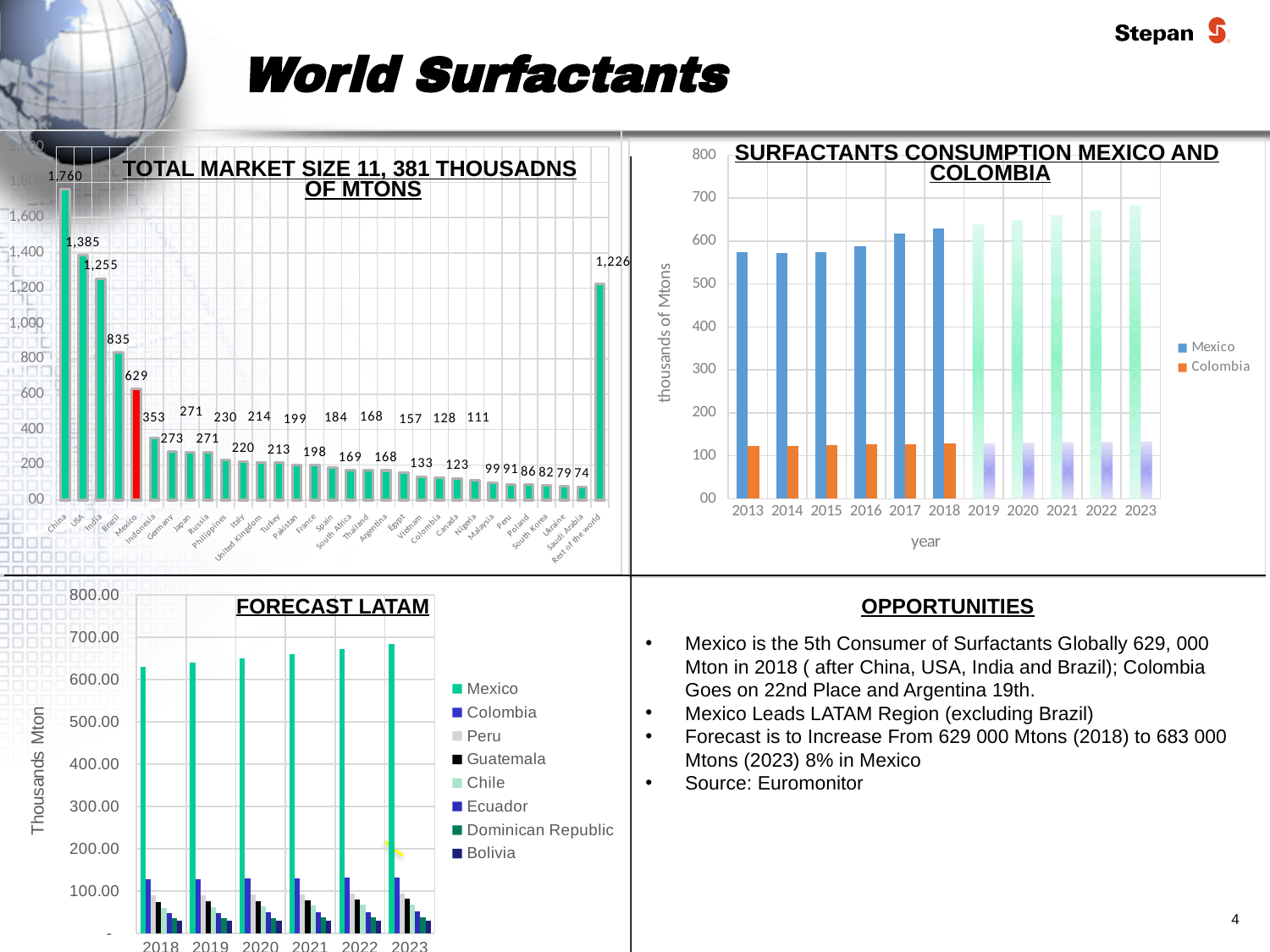

World Surfactants

### Chart

| Category | Surfactant Cleansers and Adjuvants |
|---|---|
| China | 1759.7 |
| USA | 1385.4 |
| India | 1254.5 |
| Brazil | 834.5 |
| Mexico | 629.4 |
| Indonesia | 352.7 |
| Germany | 273.2 |
| Japan | 270.9 |
| Russia | 270.5 |
| Philippines | 229.5 |
| Italy | 219.8 |
| United Kingdom | 213.7 |
| Turkey | 213.2 |
| Pakistan | 199.2 |
| France | 197.8 |
| Spain | 184.0 |
| South Africa | 169.0 |
| Thailand | 168.0 |
| Argentina | 167.5 |
| Egypt | 157.0 |
| Vietnam | 132.6 |
| Colombia | 128.0 |
| Canada | 123.1 |
| Nigeria | 111.4 |
| Malaysia | 98.8 |
| Peru | 90.6 |
| Poland | 86.4 |
| South Korea | 82.0 |
| Ukraine | 78.5 |
| Saudi Arabia | 74.3 |
| Rest of the world | 1226.0 |

### Chart

| Category | Mexico | Colombia |
|---|---|---|
| 2013 | 575.0 | 123.9 |
| 2014 | 572.0 | 122.4 |
| 2015 | 573.9 | 125.3 |
| 2016 | 587.7 | 127.7 |
| 2017 | 618.0 | 127.1 |
| 2018 | 629.4 | 128.0 |
| 2019 | 639.1 | 129.0 |
| 2020 | 649.4 | 130.0 |
| 2021 | 660.2 | 131.0 |
| 2022 | 671.5 | 132.0 |
| 2023 | 683.4 | 133.0 |
SURFACTANTS CONSUMPTION MEXICO AND COLOMBIA
TOTAL MARKET SIZE 11, 381 THOUSADNS OF MTONS

### Chart

| Category | Mexico | Colombia | Peru | Guatemala | Chile | Ecuador | Dominican Republic | Bolivia |
|---|---|---|---|---|---|---|---|---|
| 2018 | 629.4 | 128.0 | 90.6 | 73.3 | 61.0 | 47.6 | 35.6 | 30.4 |
| 2019 | 639.1 | 129.0 | 91.1 | 75.1 | 62.6 | 48.4 | 36.2 | 30.3 |
| 2020 | 649.4 | 130.0 | 91.7 | 76.9 | 64.2 | 49.2 | 36.8 | 30.3 |
| 2021 | 660.2 | 131.0 | 92.5 | 78.6 | 65.8 | 50.0 | 37.3 | 30.5 |
| 2022 | 671.5 | 132.0 | 93.5 | 80.3 | 67.4 | 50.8 | 37.9 | 30.7 |
| 2023 | 683.4 | 133.0 | 94.5 | 82.2 | 68.8 | 51.6 | 38.5 | 31.1 |
FORECAST LATAM
OPPORTUNITIES
Mexico is the 5th Consumer of Surfactants Globally 629, 000 Mton in 2018 ( after China, USA, India and Brazil); Colombia Goes on 22nd Place and Argentina 19th.
Mexico Leads LATAM Region (excluding Brazil)
Forecast is to Increase From 629 000 Mtons (2018) to 683 000 Mtons (2023) 8% in Mexico
Source: Euromonitor

4